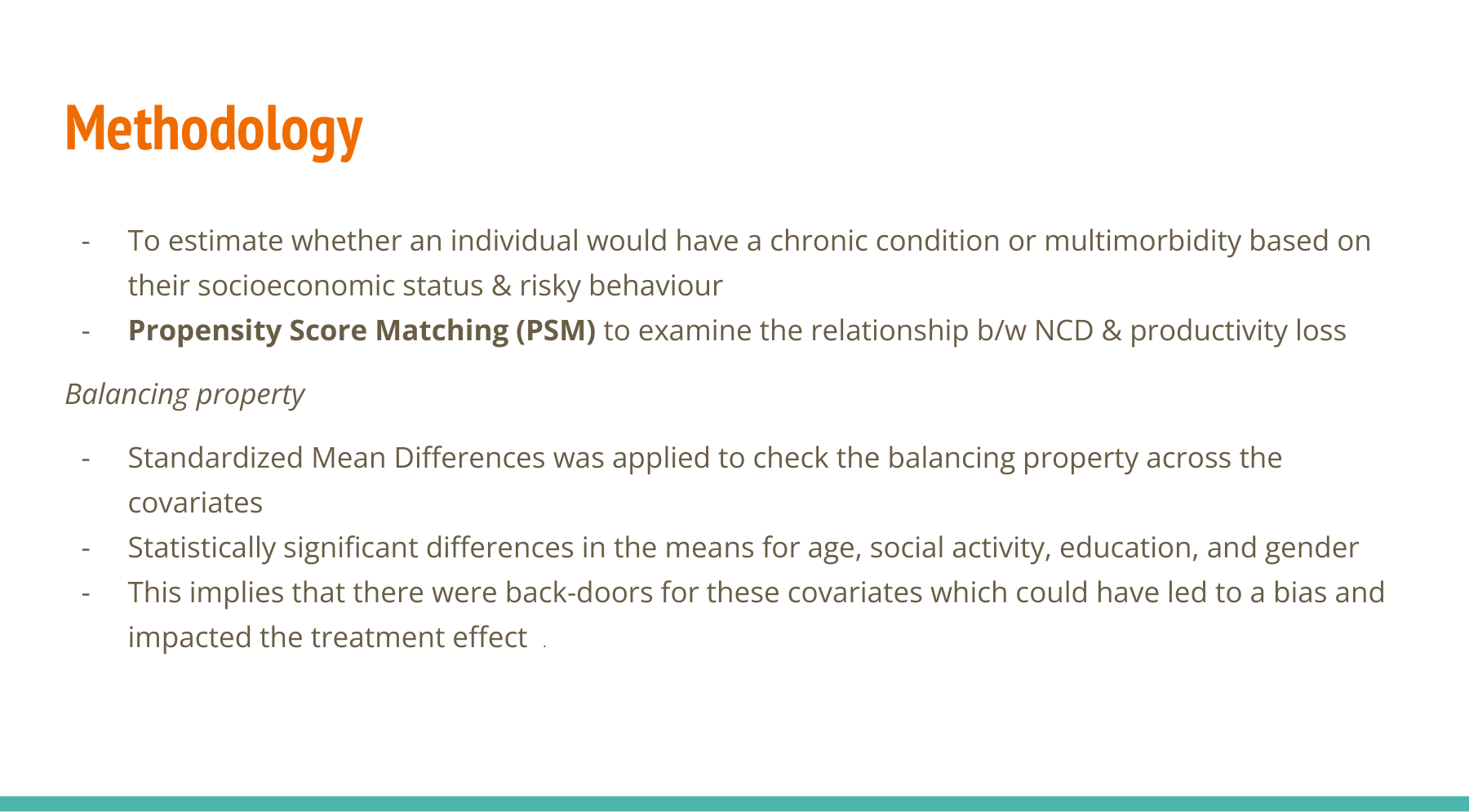

# Methodology
To estimate whether an individual would have a chronic condition or multimorbidity based on their socioeconomic status & risky behaviour
Propensity Score Matching (PSM) to examine the relationship b/w NCD & productivity loss
Balancing property
Standardized Mean Differences was applied to check the balancing property across the covariates
Statistically significant differences in the means for age, social activity, education, and gender
This implies that there were back-doors for these covariates which could have led to a bias and impacted the treatment effect  .